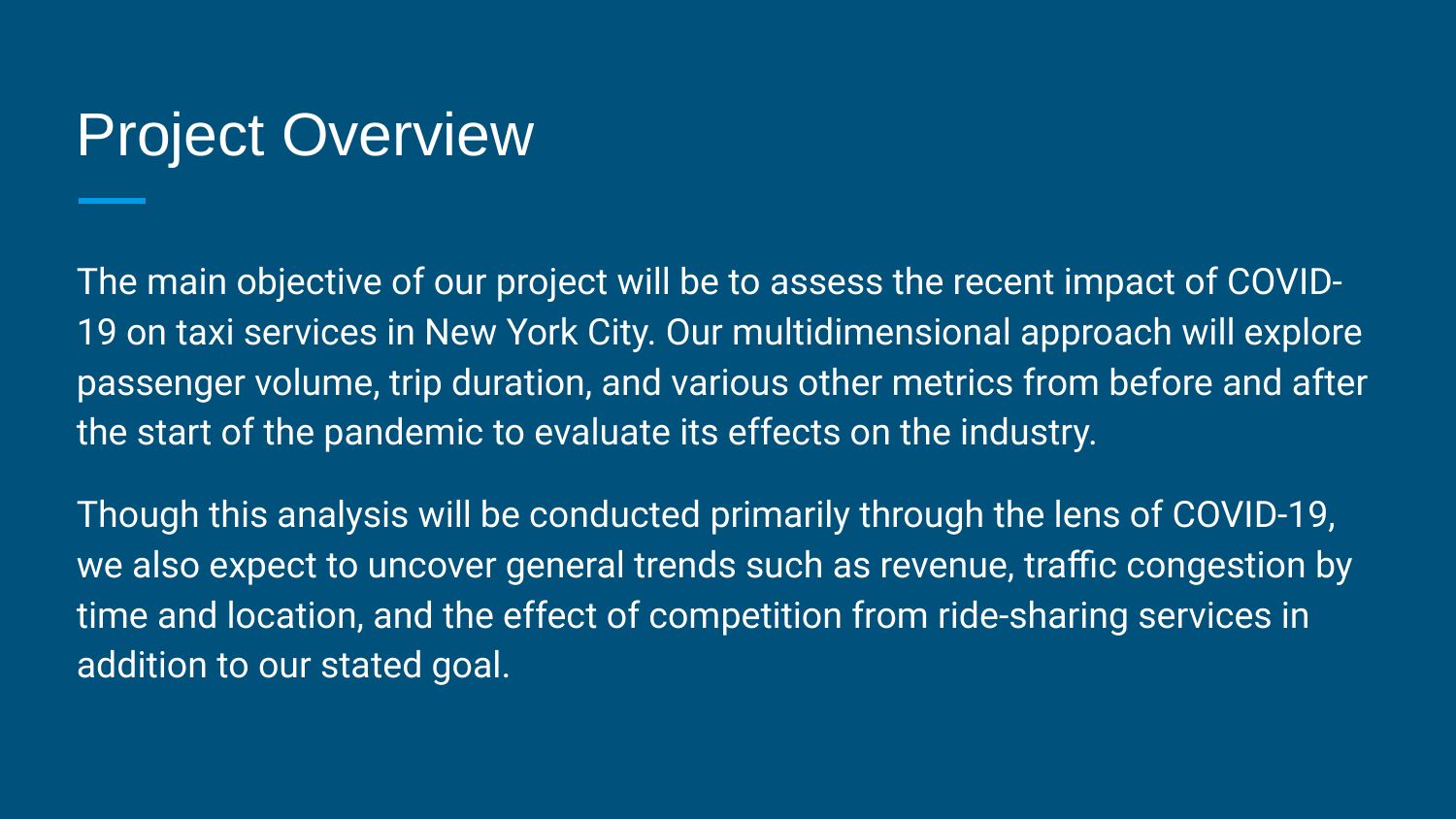

# Project Overview
The main objective of our project will be to assess the recent impact of COVID-19 on taxi services in New York City. Our multidimensional approach will explore passenger volume, trip duration, and various other metrics from before and after the start of the pandemic to evaluate its effects on the industry.
Though this analysis will be conducted primarily through the lens of COVID-19, we also expect to uncover general trends such as revenue, traffic congestion by time and location, and the effect of competition from ride-sharing services in addition to our stated goal.